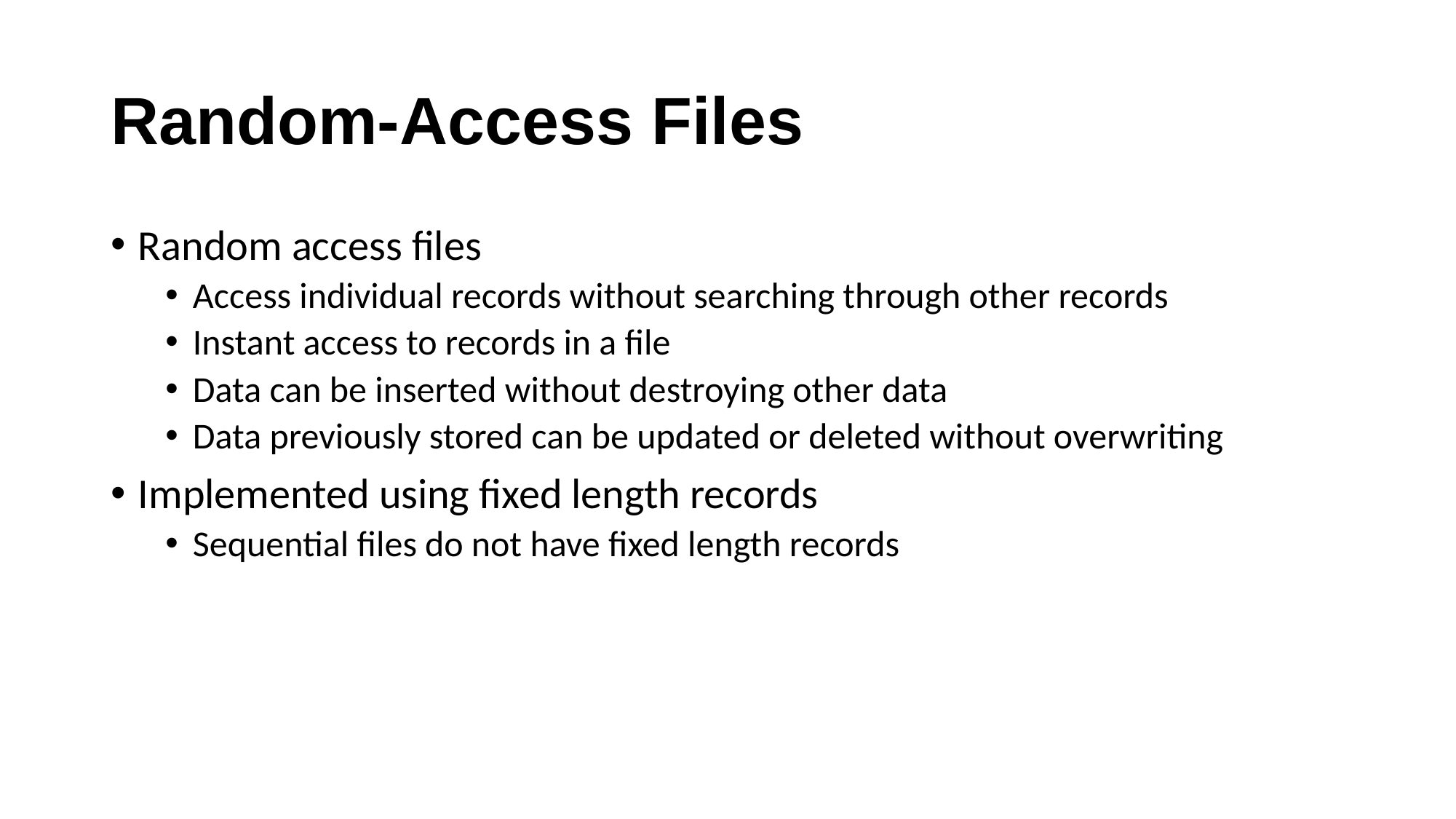

# Random-Access Files
Random access files
Access individual records without searching through other records
Instant access to records in a file
Data can be inserted without destroying other data
Data previously stored can be updated or deleted without overwriting
Implemented using fixed length records
Sequential files do not have fixed length records